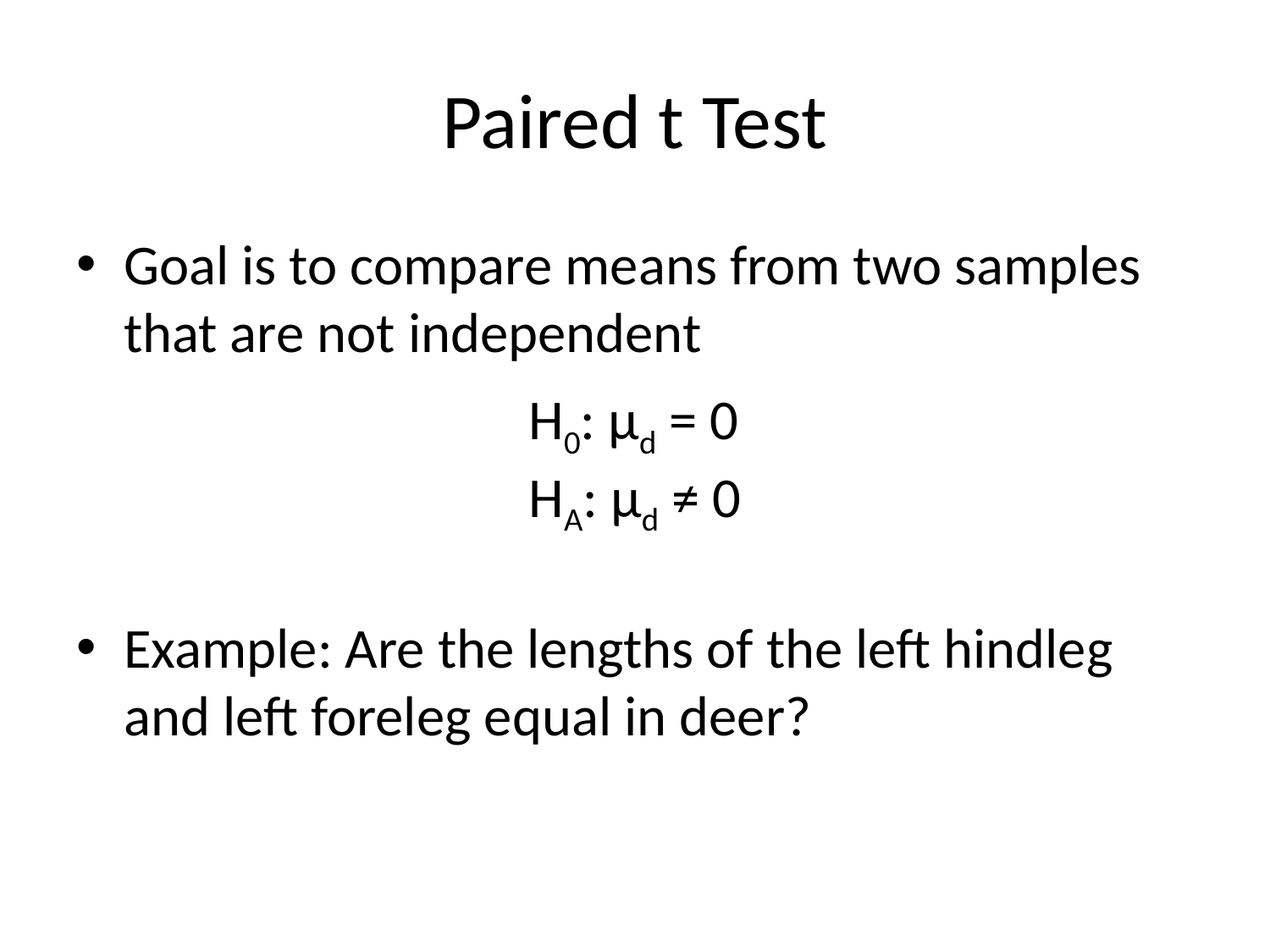

# Paired t Test
Goal is to compare means from two samples that are not independent

Example: Are the lengths of the left hindleg and left foreleg equal in deer?
H0: μd = 0
HA: μd ≠ 0